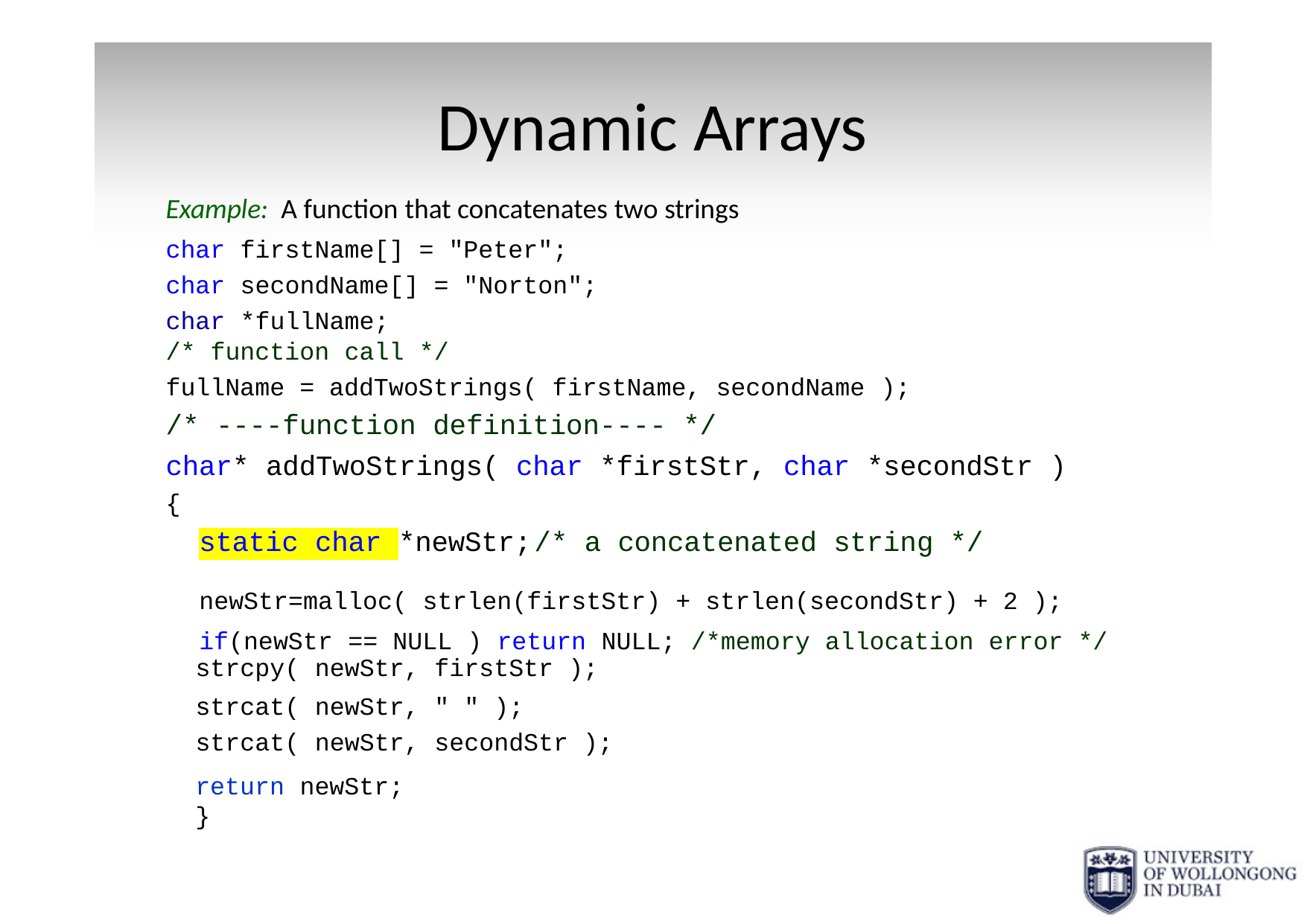

# Dynamic Arrays
Example:  A function that concatenates two strings
char char char
firstName[] = "Peter"; secondName[] = "Norton";
*fullName;
/* function call */
fullName = addTwoStrings( firstName, secondName );
/* ----function definition---- */
char* addTwoStrings( char *firstStr, char *secondStr )
{
static char *newStr;	/* a concatenated string */
newStr=malloc( strlen(firstStr) + strlen(secondStr) + 2 ); if(newStr == NULL ) return NULL; /*memory allocation error */
| strcpy( | newStr, | firstStr ); |
| --- | --- | --- |
| strcat( | newStr, | " " ); |
| strcat( | newStr, | secondStr ); |
return newStr;
}